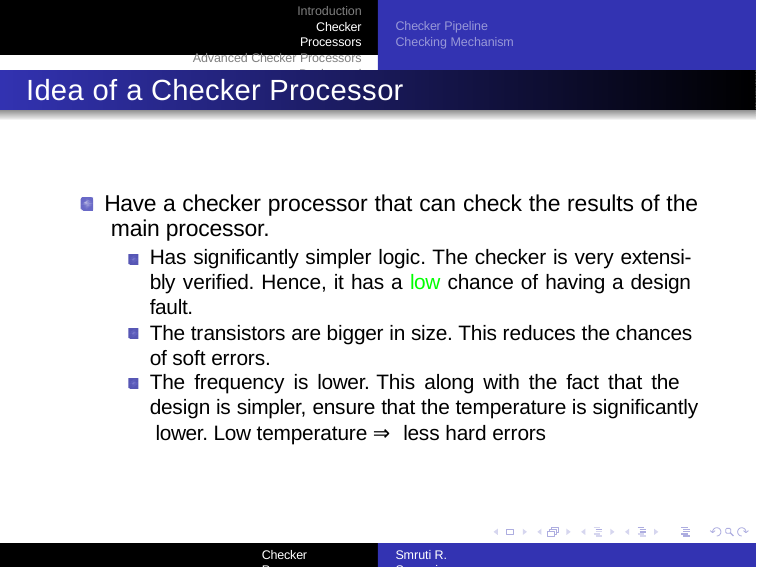

Introduction  Checker Processors
Advanced Checker Processors  Design and Implementation

Checker Pipeline  Checking Mechanism
Idea of a Checker Processor

Have a checker processor that can check the results of the  main processor.
Has significantly simpler logic. The checker is very extensi-  bly verified. Hence, it has a low chance of having a design  fault.
The transistors are bigger in size. This reduces the chances  of soft errors.
The frequency is lower. This along with the fact that the
design is simpler, ensure that the temperature is significantly  lower. Low temperature ⇒ less hard errors

Checker Processors
Smruti R. Sarangi